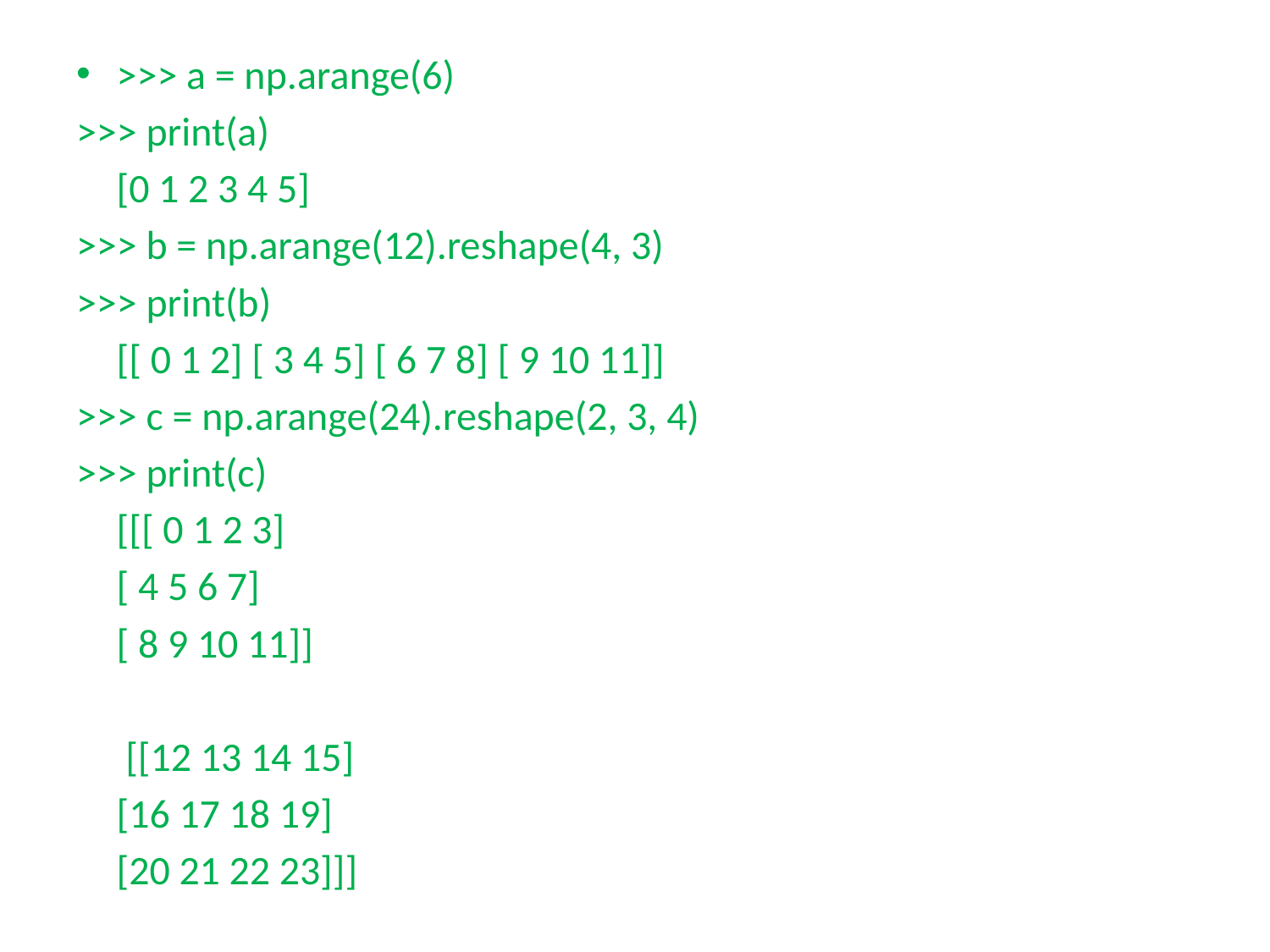

>>> a = np.arange(6)
>>> print(a)
			[0 1 2 3 4 5]
>>> b = np.arange(12).reshape(4, 3)
>>> print(b)
		[[ 0 1 2] [ 3 4 5] [ 6 7 8] [ 9 10 11]]
>>> c = np.arange(24).reshape(2, 3, 4)
>>> print(c)
			[[[ 0 1 2 3]
			[ 4 5 6 7]
 			[ 8 9 10 11]]

			 [[12 13 14 15]
 			[16 17 18 19]
			[20 21 22 23]]]